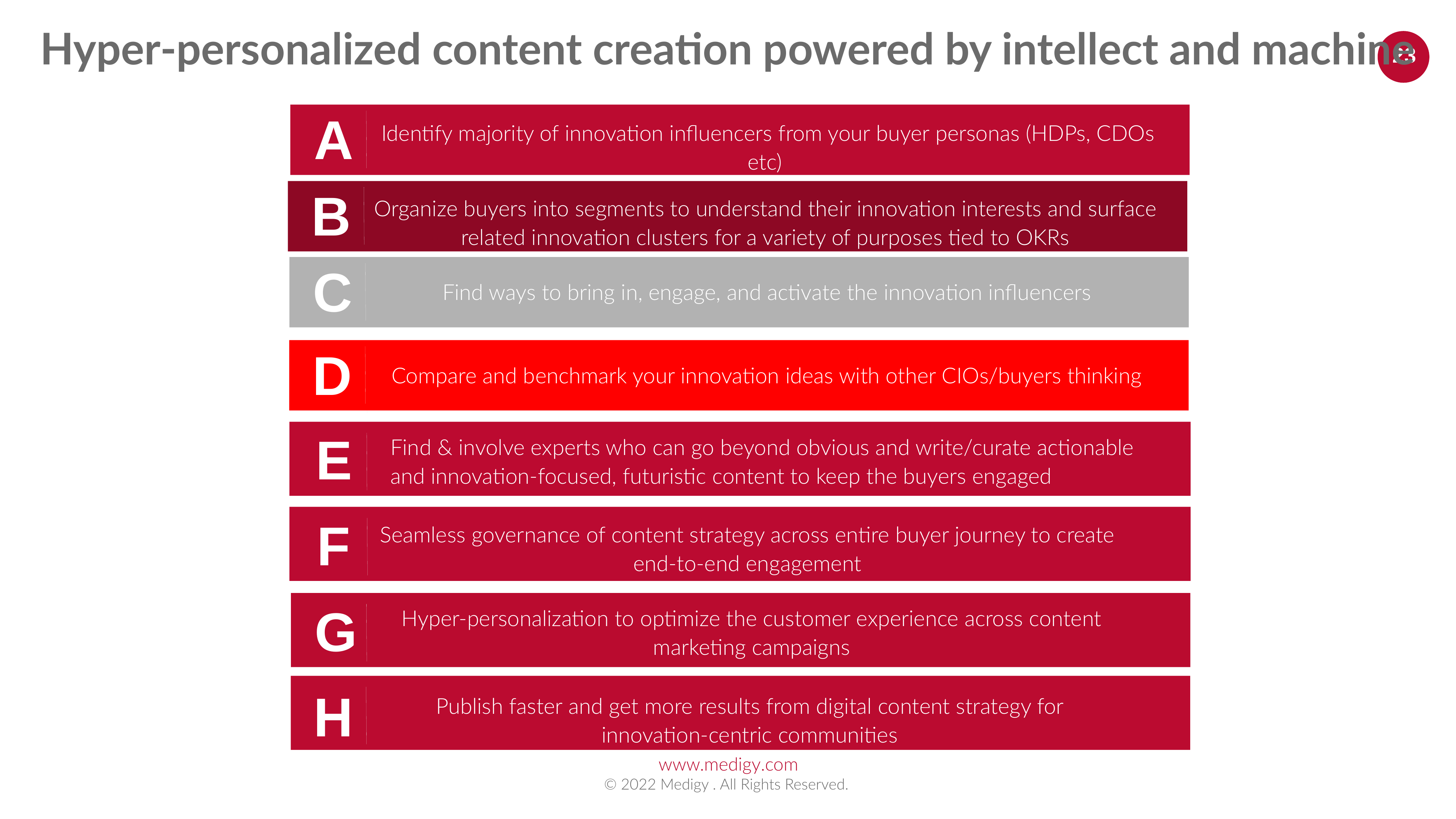

Hyper-personalized content creation powered by intellect and machine
A

Identify majority of innovation influencers from your buyer personas (HDPs, CDOs etc)
B

Organize buyers into segments to understand their innovation interests and surface related innovation clusters for a variety of purposes tied to OKRs

C

Find ways to bring in, engage, and activate the innovation influencers
D

Information is highly fragmented and scattered. It’s not easy to identify relevant and trusted innovation-focused information timely.
Compare and benchmark your innovation ideas with other CIOs/buyers thinking

E

Find & involve experts who can go beyond obvious and write/curate actionable and innovation-focused, futuristic content to keep the buyers engaged

F

Seamless governance of content strategy across entire buyer journey to create end-to-end engagement

G

Hyper-personalization to optimize the customer experience across content marketing campaigns

H
Publish faster and get more results from digital content strategy for innovation-centric communities